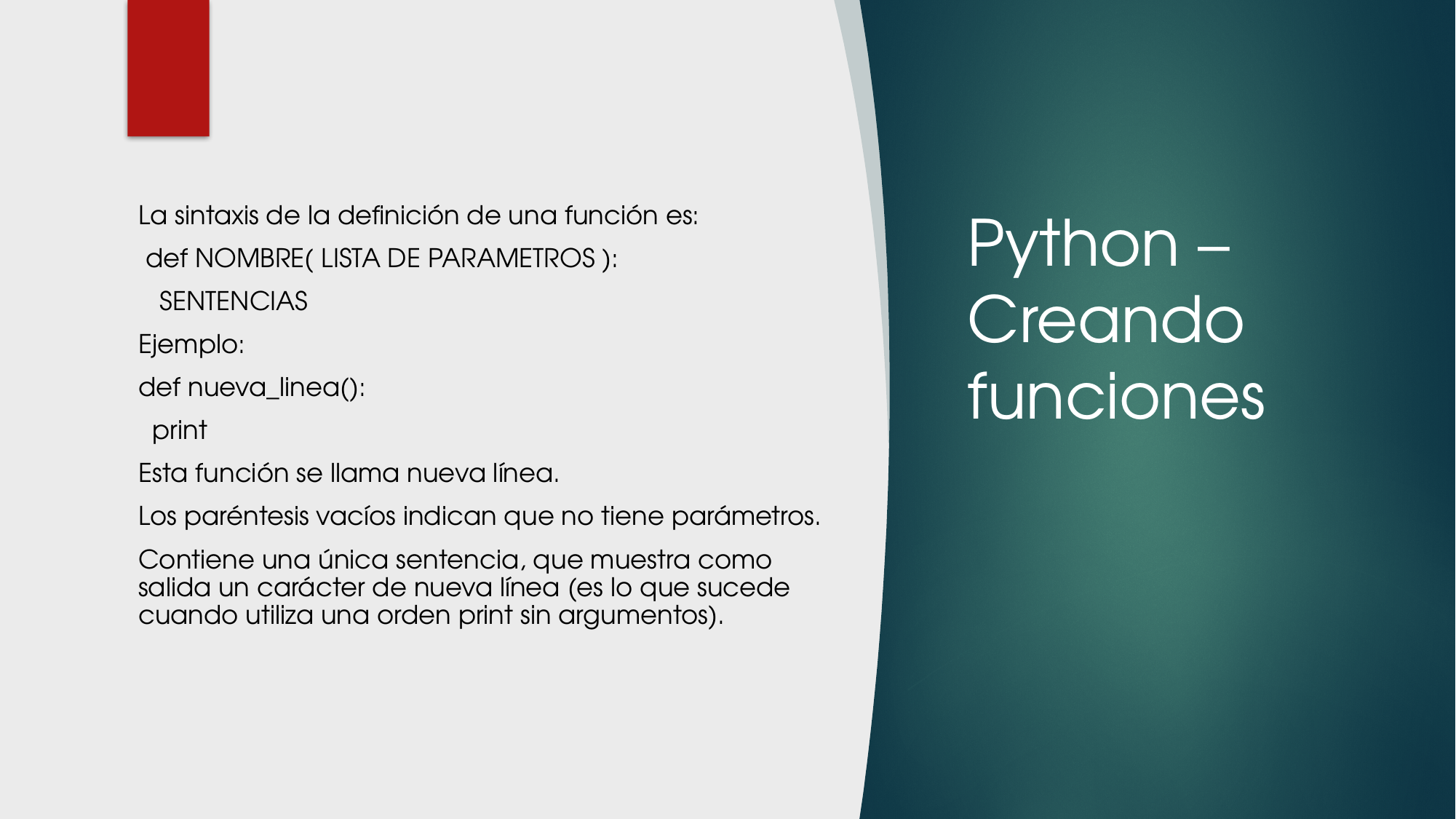

La sintaxis de la definición de una función es:
 def NOMBRE( LISTA DE PARAMETROS ):
   SENTENCIAS
Ejemplo:
def nueva_linea():
  print
Esta función se llama nueva línea.
Los paréntesis vacíos indican que no tiene parámetros.
Contiene una única sentencia, que muestra como salida un carácter de nueva línea (es lo que sucede cuando utiliza una orden print sin argumentos).

# Python – Creando funciones